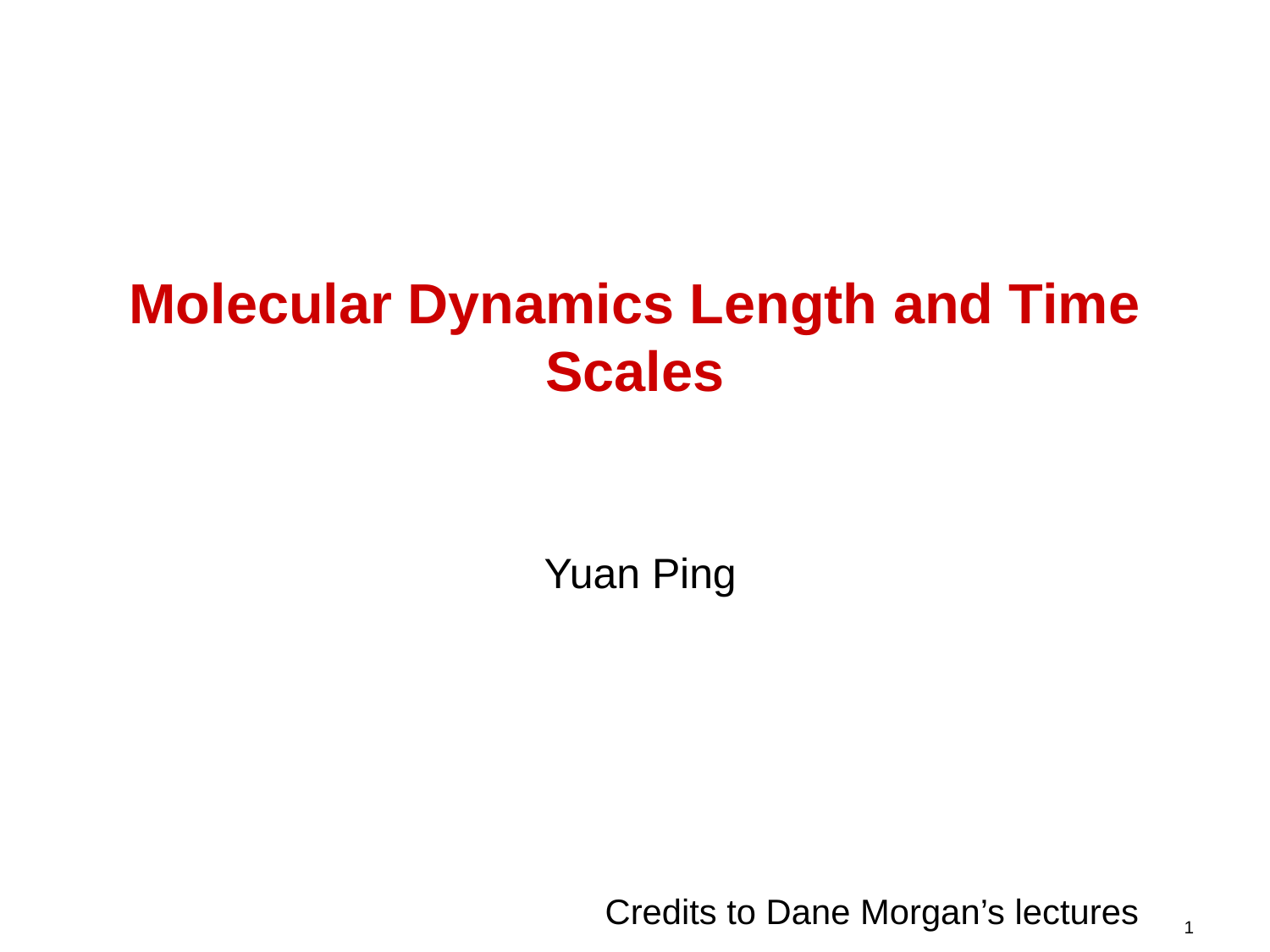

# Molecular Dynamics Length and Time Scales
Yuan Ping

Credits to Dane Morgan’s lectures

1